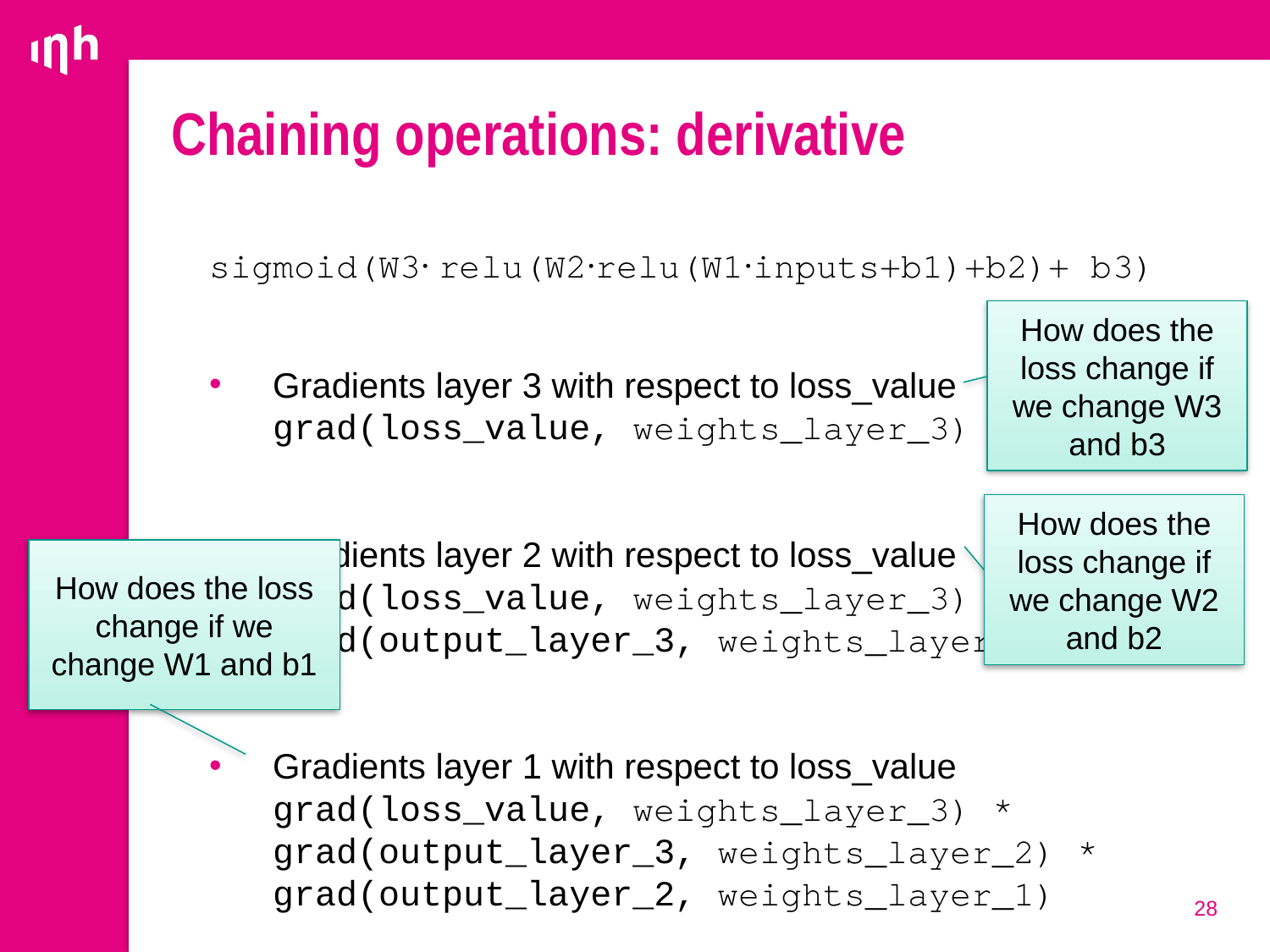

# Chaining operations: derivative
sigmoid(W3∙ relu(W2∙relu(W1∙inputs+b1)+b2)+ b3)

Gradients layer 3 with respect to loss_value
grad(loss_value, weights_layer_3)

Gradients layer 2 with respect to loss_value
grad(loss_value, weights_layer_3) * grad(output_layer_3, weights_layer_2)

Gradients layer 1 with respect to loss_value
grad(loss_value, weights_layer_3) * grad(output_layer_3, weights_layer_2) *
grad(output_layer_2, weights_layer_1)

How does the loss change if we change W3 and b3

How does the loss change if we change W2 and b2
How does the loss change if we change W1 and b1
28